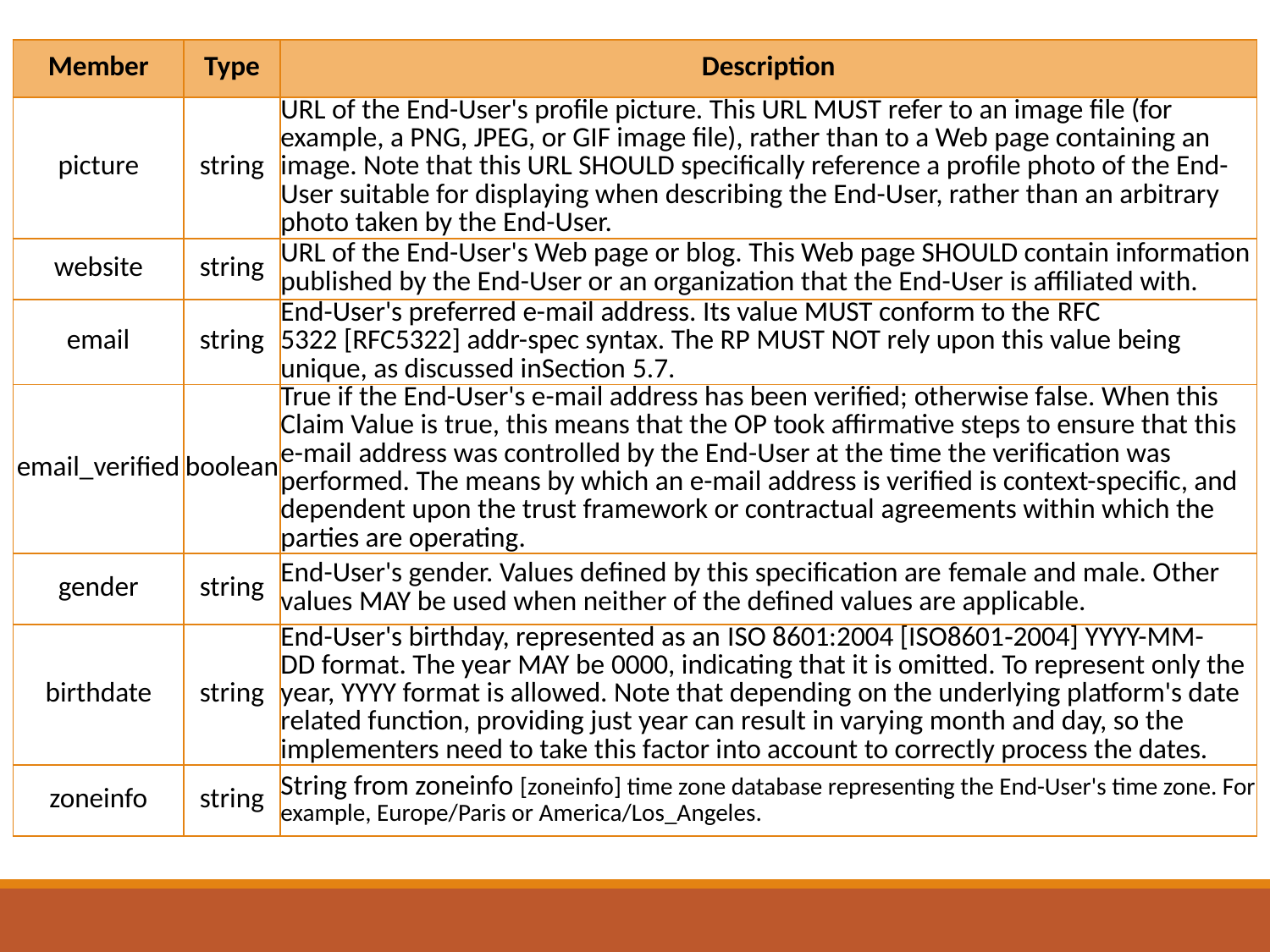

| Member | Type | Description |
| --- | --- | --- |
| picture | string | URL of the End-User's profile picture. This URL MUST refer to an image file (for example, a PNG, JPEG, or GIF image file), rather than to a Web page containing an image. Note that this URL SHOULD specifically reference a profile photo of the End-User suitable for displaying when describing the End-User, rather than an arbitrary photo taken by the End-User. |
| website | string | URL of the End-User's Web page or blog. This Web page SHOULD contain information published by the End-User or an organization that the End-User is affiliated with. |
| email | string | End-User's preferred e-mail address. Its value MUST conform to the RFC 5322 [RFC5322] addr-spec syntax. The RP MUST NOT rely upon this value being unique, as discussed inSection 5.7. |
| email\_verified | boolean | True if the End-User's e-mail address has been verified; otherwise false. When this Claim Value is true, this means that the OP took affirmative steps to ensure that this e-mail address was controlled by the End-User at the time the verification was performed. The means by which an e-mail address is verified is context-specific, and dependent upon the trust framework or contractual agreements within which the parties are operating. |
| gender | string | End-User's gender. Values defined by this specification are female and male. Other values MAY be used when neither of the defined values are applicable. |
| birthdate | string | End-User's birthday, represented as an ISO 8601:2004 [ISO8601‑2004] YYYY-MM-DD format. The year MAY be 0000, indicating that it is omitted. To represent only the year, YYYY format is allowed. Note that depending on the underlying platform's date related function, providing just year can result in varying month and day, so the implementers need to take this factor into account to correctly process the dates. |
| zoneinfo | string | String from zoneinfo [zoneinfo] time zone database representing the End-User's time zone. For example, Europe/Paris or America/Los\_Angeles. |
#